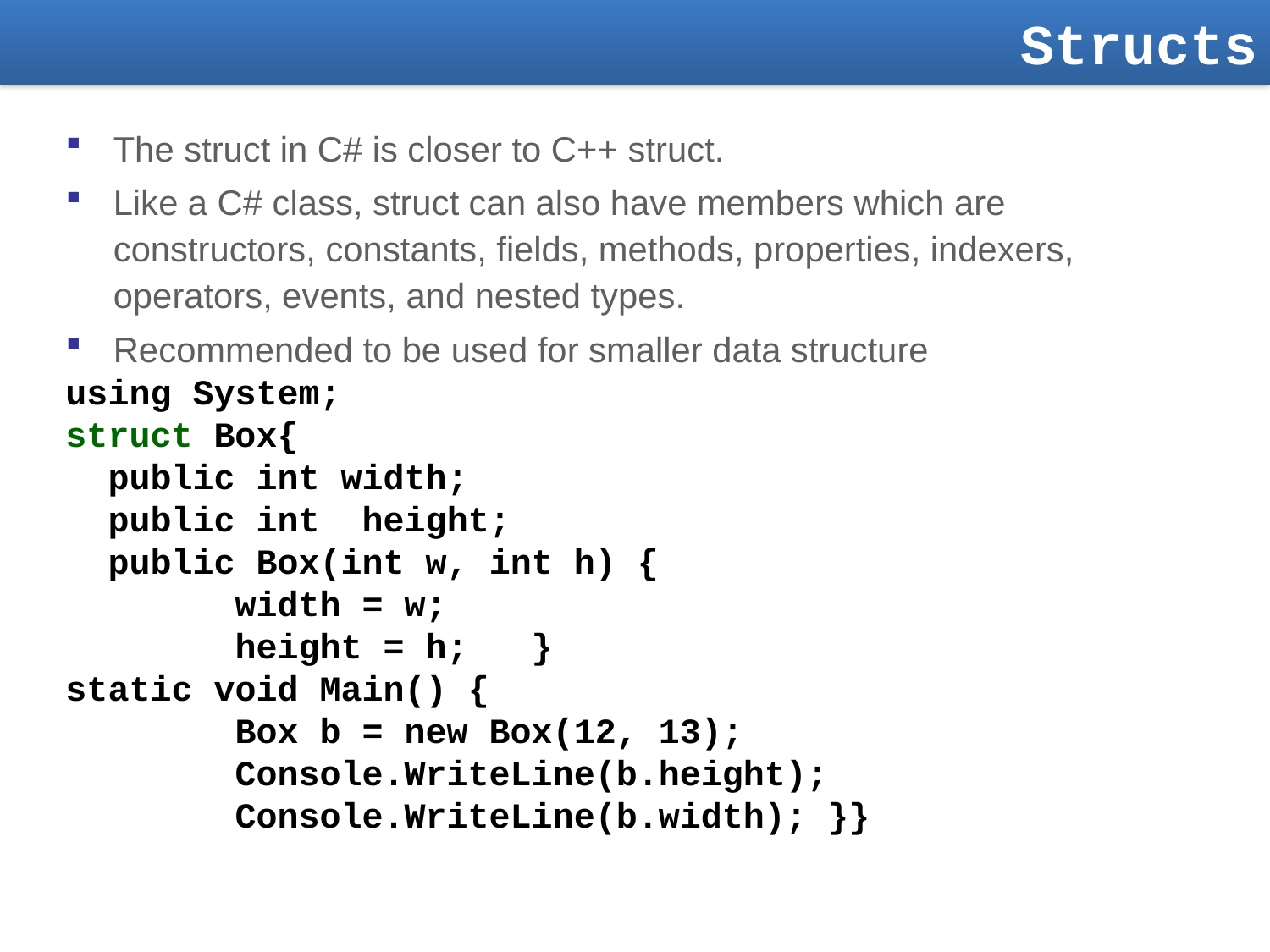

Structs
The struct in C# is closer to C++ struct.
Like a C# class, struct can also have members which are constructors, constants, fields, methods, properties, indexers, operators, events, and nested types.
Recommended to be used for smaller data structure
using System;
struct Box{
  public int width;
  public int  height;
  public Box(int w, int h) {
        width = w;
        height = h;   }
static void Main() {
        Box b = new Box(12, 13);
        Console.WriteLine(b.height);
        Console.WriteLine(b.width);	}}